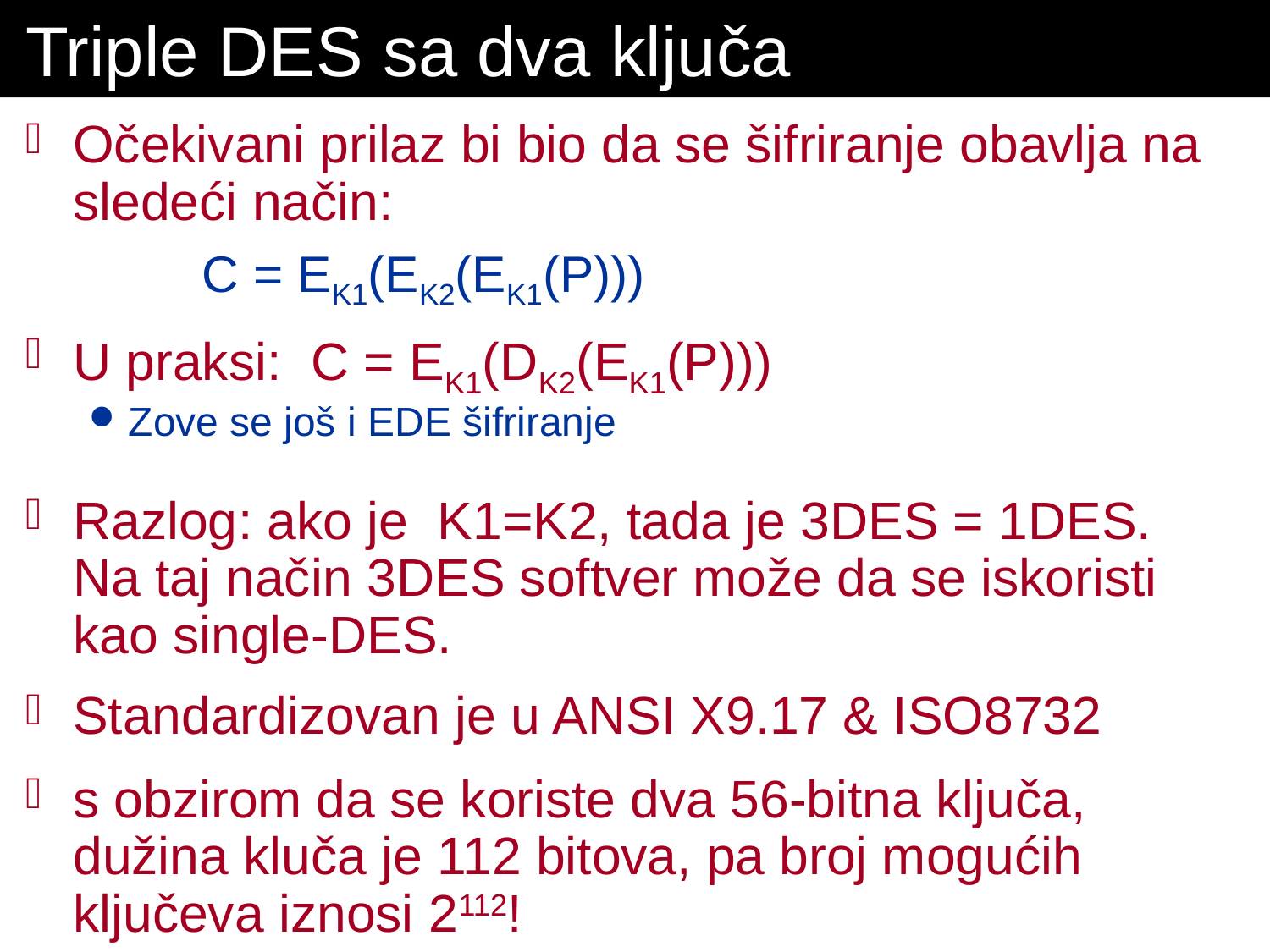

# Triple DES sa dva ključa
Očekivani prilaz bi bio da se šifriranje obavlja na sledeći način:
        C = EK1(EK2(EK1(P)))

U praksi:  C = EK1(DK2(EK1(P)))
Zove se još i EDE šifriranje

Razlog: ako je  K1=K2, tada je 3DES = 1DES.  Na taj način 3DES softver može da se iskoristi kao single-DES.

Standardizovan je u ANSI X9.17 & ISO8732

s obzirom da se koriste dva 56-bitna ključa, dužina kluča je 112 bitova, pa broj mogućih  ključeva iznosi 2112!